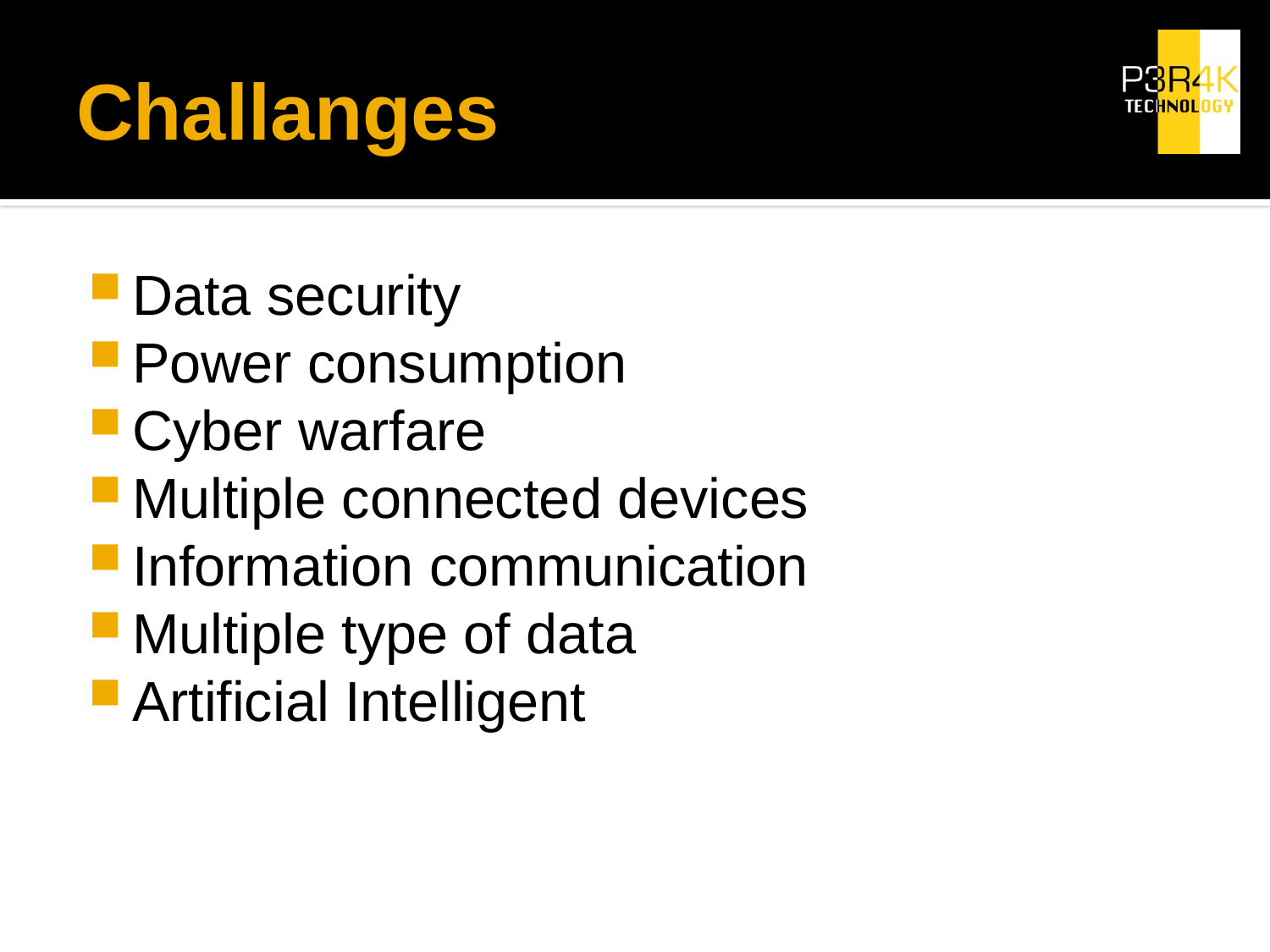

# Challanges
Data security
Power consumption
Cyber warfare
Multiple connected devices
Information communication
Multiple type of data
Artificial Intelligent